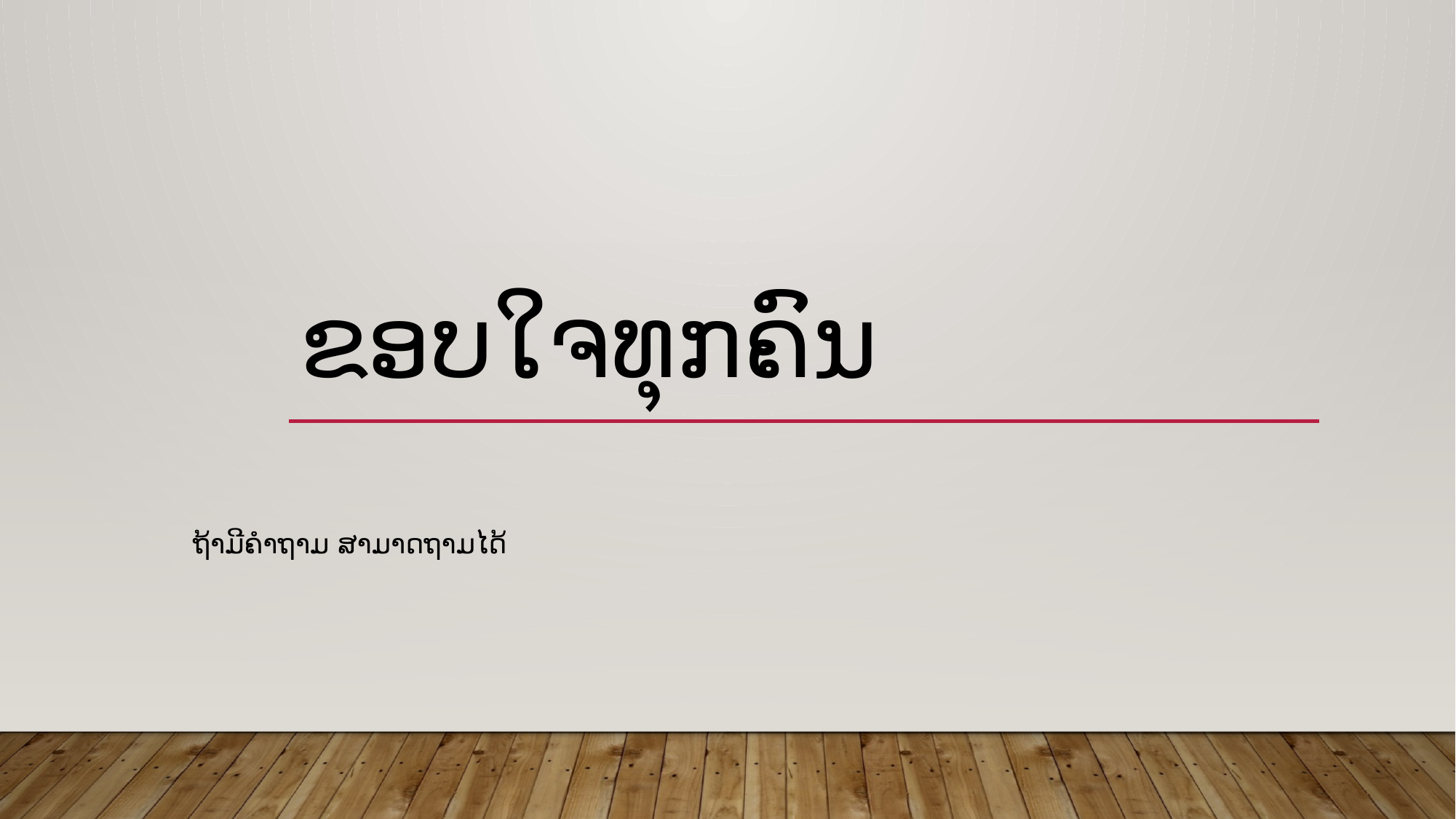

# ຂອບໃຈທຸກຄົນ
ຖ້າມີຄໍາຖາມ ສາມາດຖາມໄດ້